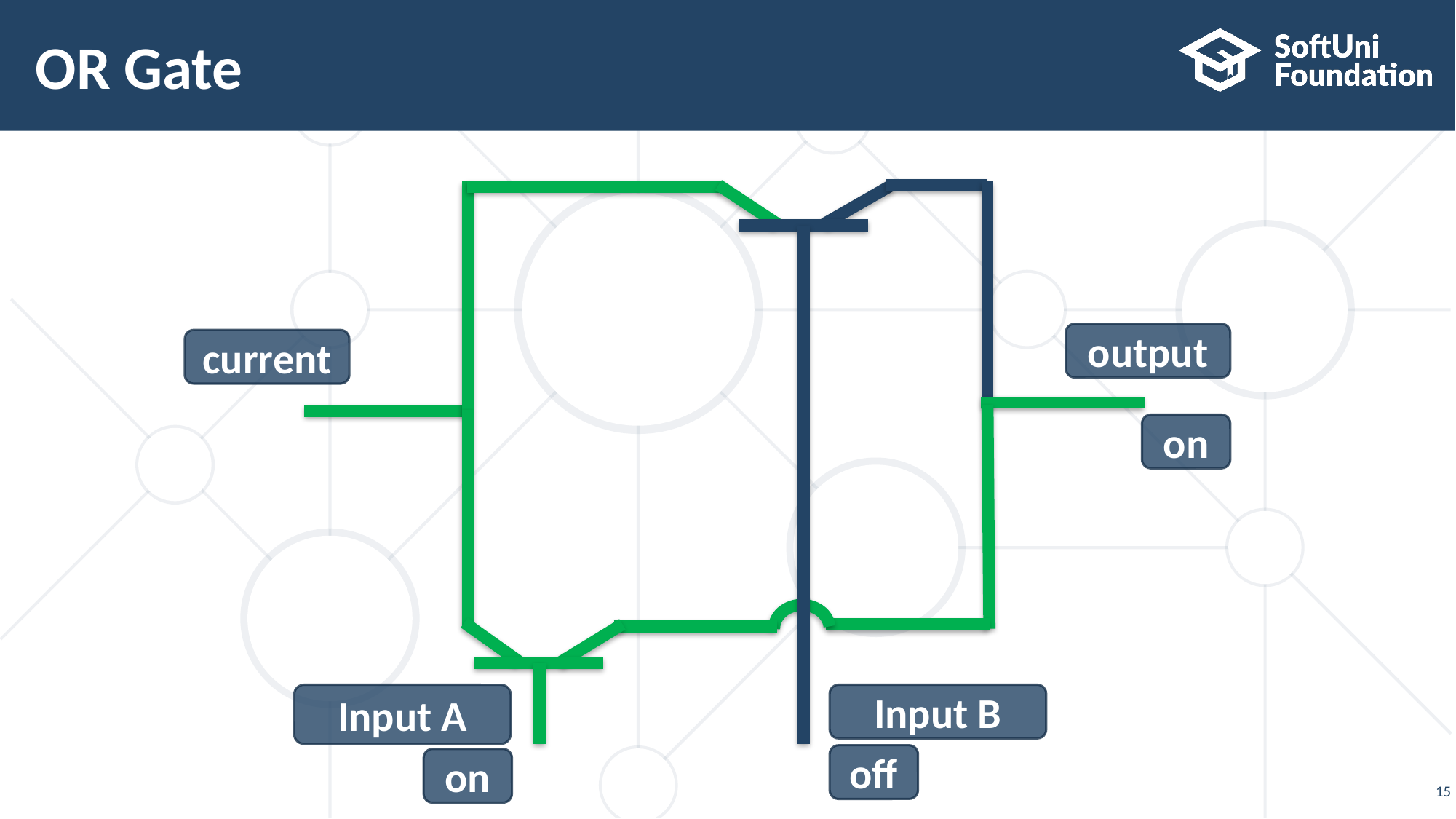

# OR Gate

output
current
on
Input A
Input B
off
on
15